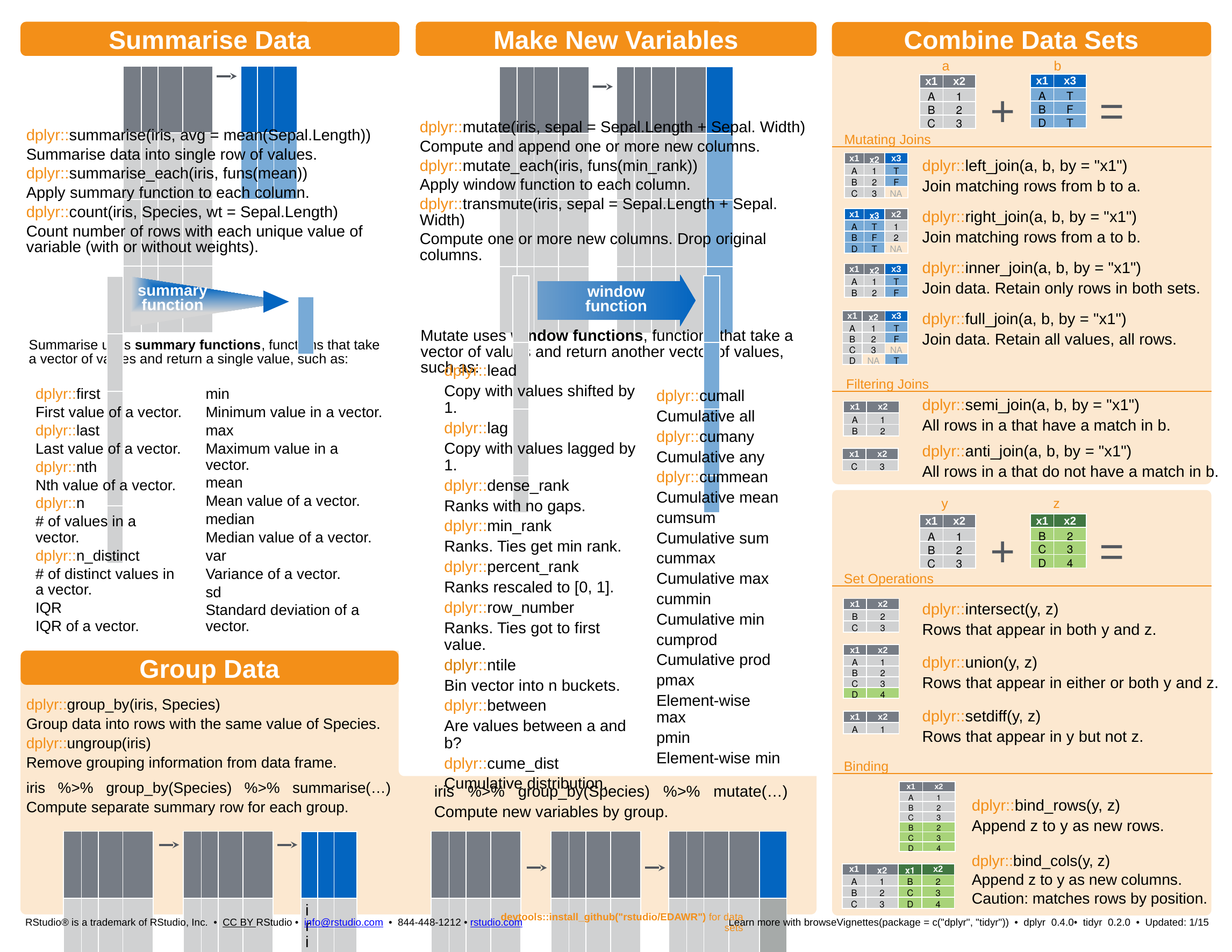

Summarise Data
Make New Variables
Combine Data Sets

a
b
|  |  |  |  |
| --- | --- | --- | --- |
|  |  |  |  |
|  |  |  |  |
|  |  |  |  |
|  |  |  |
| --- | --- | --- |
|  |  |  |

|  |  |  |  |
| --- | --- | --- | --- |
|  |  |  |  |
|  |  |  |  |
|  |  |  |  |
|  |  |  |  |  |
| --- | --- | --- | --- | --- |
|  |  |  |  |  |
|  |  |  |  |  |
|  |  |  |  |  |

| x1 | x3 |
| --- | --- |
| A | T |
| B | F |
| D | T |
| x1 | x2 |
| --- | --- |
| A | 1 |
| B | 2 |
| C | 3 |
+
=
dplyr::summarise(iris, avg = mean(Sepal.Length))
Summarise data into single row of values.
dplyr::summarise_each(iris, funs(mean))
Apply summary function to each column.
dplyr::count(iris, Species, wt = Sepal.Length)
Count number of rows with each unique value of variable (with or without weights).
dplyr::mutate(iris, sepal = Sepal.Length + Sepal. Width)
Compute and append one or more new columns.
dplyr::mutate_each(iris, funs(min_rank))
Apply window function to each column.
dplyr::transmute(iris, sepal = Sepal.Length + Sepal. Width)
Compute one or more new columns. Drop original columns.
Mutating Joins

dplyr::left_join(a, b, by = "x1")
Join matching rows from b to a.
| x1 | x2 | x3 |
| --- | --- | --- |
| A | 1 | T |
| B | 2 | F |
| C | 3 | NA |
dplyr::right_join(a, b, by = "x1")
Join matching rows from a to b.
| x1 | x3 | x2 |
| --- | --- | --- |
| A | T | 1 |
| B | F | 2 |
| D | T | NA |
dplyr::inner_join(a, b, by = "x1")
Join data. Retain only rows in both sets.
| x1 | x2 | x3 |
| --- | --- | --- |
| A | 1 | T |
| B | 2 | F |

|  |
| --- |
|  |
|  |
|  |
|  |
|  |
| --- |
|  |
|  |
|  |
|  |
window
function

|  |
| --- |
|  |
|  |
|  |
|  |
|  |
| --- |
summary
function

dplyr::full_join(a, b, by = "x1")
Join data. Retain all values, all rows.
dplyr::lead
Copy with values shifted by 1.
dplyr::lag
Copy with values lagged by 1.
dplyr::dense_rank
Ranks with no gaps.
dplyr::min_rank
Ranks. Ties get min rank.
dplyr::percent_rank
Ranks rescaled to [0, 1].
dplyr::row_number
Ranks. Ties got to first value.
dplyr::ntile
Bin vector into n buckets.
dplyr::between
Are values between a and b?
dplyr::cume_dist
Cumulative distribution.
dplyr::cumall
Cumulative all
dplyr::cumany
Cumulative any
dplyr::cummean
Cumulative mean
cumsum
Cumulative sum
cummax
Cumulative max
cummin
Cumulative min
cumprod
Cumulative prod
pmax
Element-wise max
pmin
Element-wise min
| x1 | x2 | x3 |
| --- | --- | --- |
| A | 1 | T |
| B | 2 | F |
| C | 3 | NA |
| D | NA | T |
Mutate uses window functions, functions that take a vector of values and return another vector of values, such as:
Summarise uses summary functions, functions that take a vector of values and return a single value, such as:
Filtering Joins

dplyr::first
First value of a vector.
dplyr::last
Last value of a vector.
dplyr::nth
Nth value of a vector.
dplyr::n
# of values in a vector.
dplyr::n_distinct
# of distinct values in a vector.
IQR
IQR of a vector.
min
Minimum value in a vector.
max
Maximum value in a vector.
mean
Mean value of a vector.
median
Median value of a vector.
var
Variance of a vector.
sd
Standard deviation of a vector.
dplyr::semi_join(a, b, by = "x1")
All rows in a that have a match in b.
| x1 | x2 |
| --- | --- |
| A | 1 |
| B | 2 |
dplyr::anti_join(a, b, by = "x1")
All rows in a that do not have a match in b.
| x1 | x2 |
| --- | --- |
| C | 3 |

y
z

| x1 | x2 |
| --- | --- |
| B | 2 |
| C | 3 |
| D | 4 |
| x1 | x2 |
| --- | --- |
| A | 1 |
| B | 2 |
| C | 3 |
+
=

Set Operations

dplyr::intersect(y, z)
Rows that appear in both y and z.
| x1 | x2 |
| --- | --- |
| B | 2 |
| C | 3 |
dplyr::union(y, z)
Rows that appear in either or both y and z.
| x1 | x2 |
| --- | --- |
| A | 1 |
| B | 2 |
| C | 3 |
| D | 4 |

Group Data
dplyr::group_by(iris, Species)
Group data into rows with the same value of Species.
dplyr::ungroup(iris)
Remove grouping information from data frame.

iris   %>%   group_by(Species)   %>%   summarise(…)
Compute separate summary row for each group.
dplyr::setdiff(y, z)
Rows that appear in y but not z.
| x1 | x2 |
| --- | --- |
| A | 1 |
Binding

iris   %>%   group_by(Species)   %>%   mutate(…)
Compute new variables by group.
| x1 | x2 |
| --- | --- |
| A | 1 |
| B | 2 |
| C | 3 |
| B | 2 |
| C | 3 |
| D | 4 |
dplyr::bind_rows(y, z)
Append z to y as new rows.
|  |  |  |  |
| --- | --- | --- | --- |
|  |  |  |  |
|  |  |  |  |
|  |  |  |  |
|  |  |  |  |
|  |  |  |  |
|  |  |  |  |
|  |  |  |  |
| --- | --- | --- | --- |
|  |  |  |  |
|  |  |  |  |
|  |  |  |  |
|  |  |  |  |
|  |  |  |  |
|  |  |  |  |
|  |  |  |
| --- | --- | --- |
| iris %>% group\_by(Species) %>% mutate(…) Compute variable in group-wise fashion. | iris %>% group\_by(Species) %>% mutate(…) |  |
|  | Compute variable in group-wise fashion. |  |
|  |  |  |

|  |  |  |  |
| --- | --- | --- | --- |
|  |  |  |  |
|  |  |  |  |
|  |  |  |  |
|  |  |  |  |
|  |  |  |  |
|  |  |  |  |
|  |  |  |  |
| --- | --- | --- | --- |
|  |  |  |  |
|  |  |  |  |
|  |  |  |  |
|  |  |  |  |
|  |  |  |  |
|  |  |  |  |
|  |  |  |  |  |
| --- | --- | --- | --- | --- |
|  |  |  |  |  |
|  |  |  |  |  |
|  |  |  |  |  |
|  |  |  |  |  |
|  |  |  |  |  |
|  |  |  |  |  |

dplyr::bind_cols(y, z)
Append z to y as new columns.
Caution: matches rows by position.
| x1 | x2 | x1 | x2 |
| --- | --- | --- | --- |
| A | 1 | B | 2 |
| B | 2 | C | 3 |
| C | 3 | D | 4 |
RStudio® is a trademark of RStudio, Inc.  •  CC BY RStudio •  info@rstudio.com  •  844-448-1212 • rstudio.com
devtools::install_github("rstudio/EDAWR") for data sets
Learn more with browseVignettes(package = c("dplyr", "tidyr"))  •  dplyr  0.4.0•  tidyr  0.2.0  •  Updated: 1/15